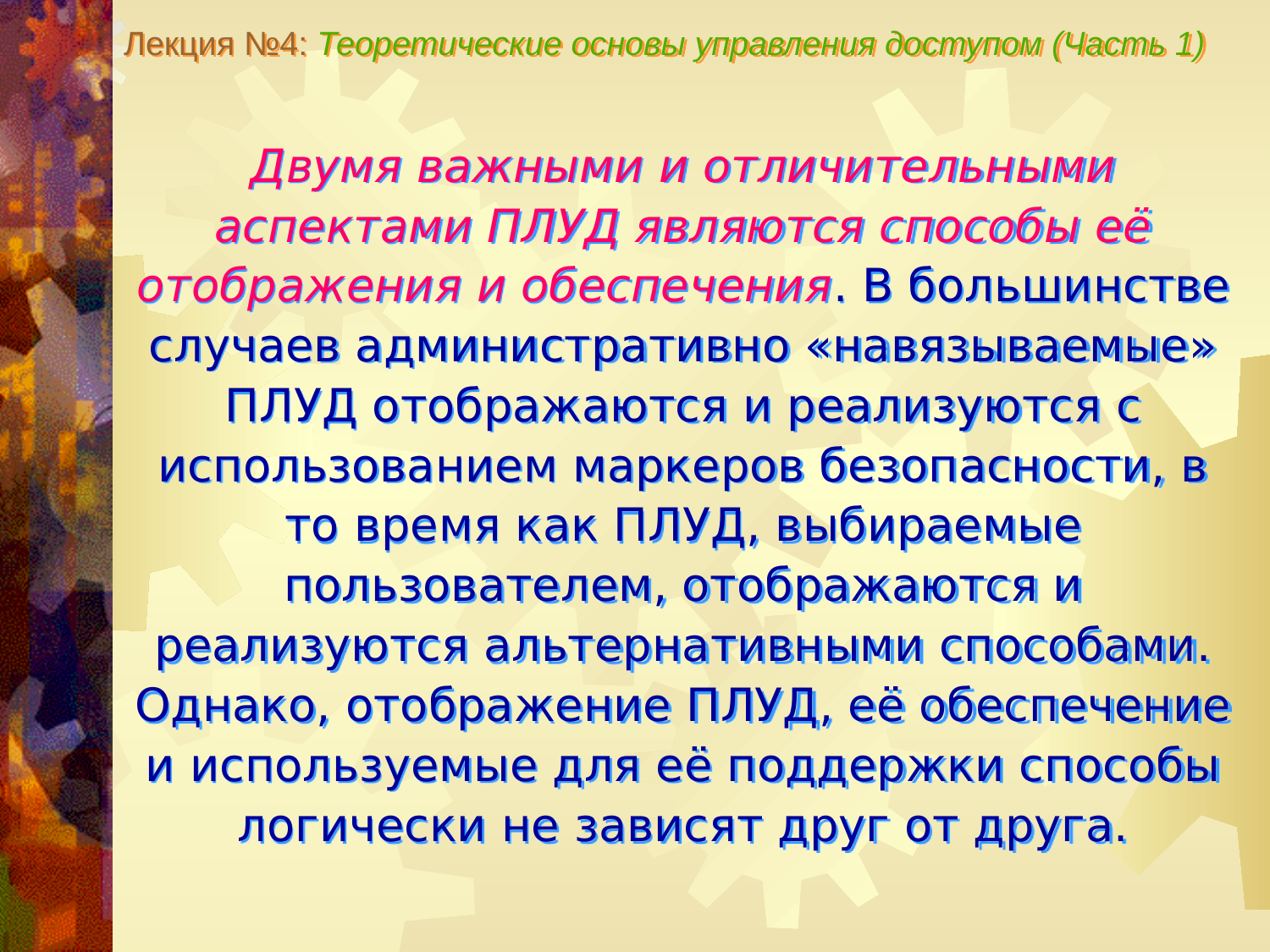

Лекция №4: Теоретические основы управления доступом (Часть 1)
Двумя важными и отличительными аспектами ПЛУД являются способы её отображения и обеспечения. В большинстве случаев административно «навязываемые» ПЛУД отображаются и реализуются с использованием маркеров безопасности, в то время как ПЛУД, выбираемые пользователем, отображаются и реализуются альтернативными способами. Однако, отображение ПЛУД, её обеспечение и используемые для её поддержки способы логически не зависят друг от друга.